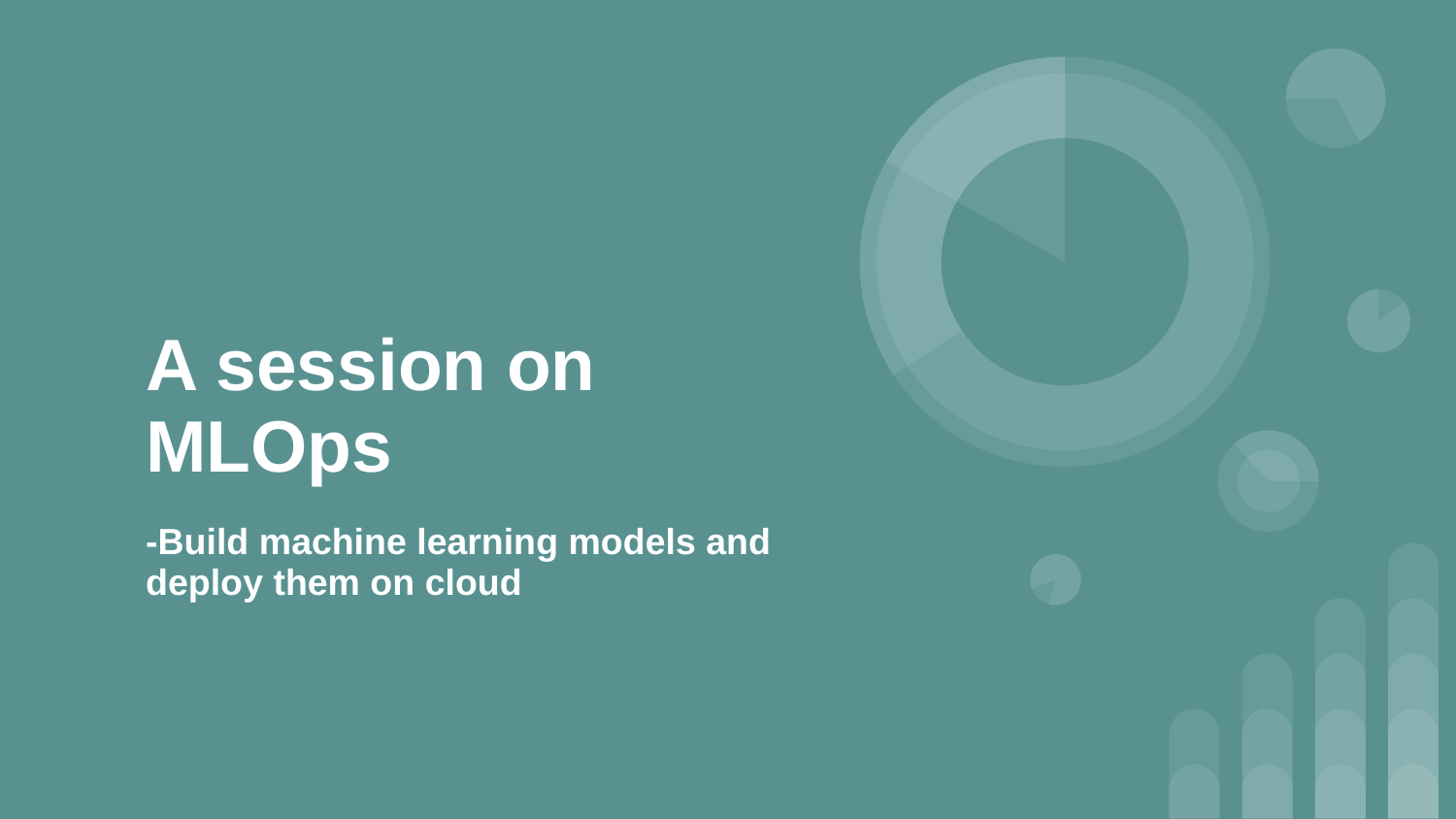

# A session on MLOps
-Build machine learning models and deploy them on cloud